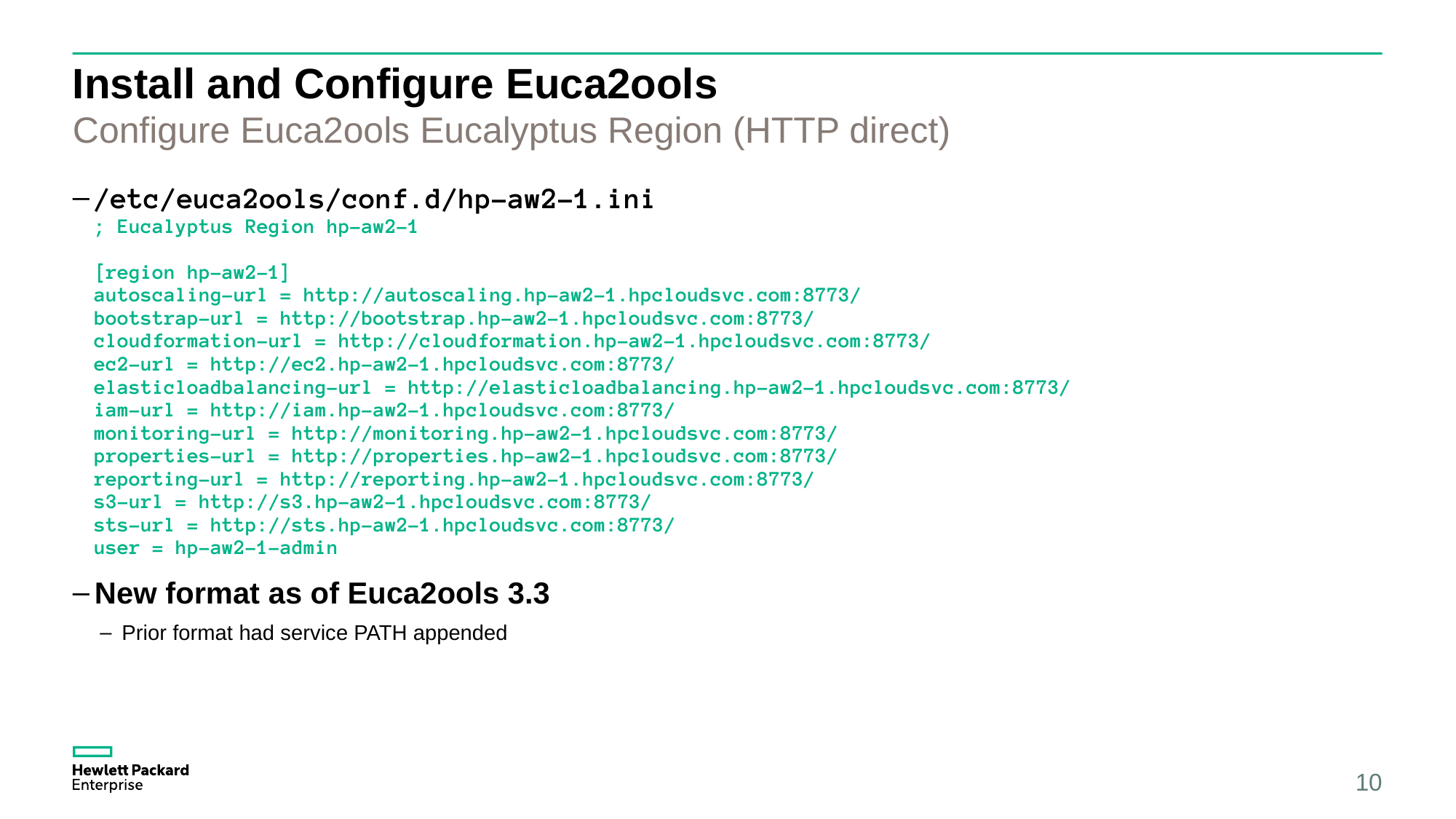

# Install and Configure Euca2ools
Configure Euca2ools Eucalyptus Region (HTTP direct)
/etc/euca2ools/conf.d/hp-aw2-1.ini
; Eucalyptus Region hp-aw2-1
[region hp-aw2-1]
autoscaling-url = http://autoscaling.hp-aw2-1.hpcloudsvc.com:8773/
bootstrap-url = http://bootstrap.hp-aw2-1.hpcloudsvc.com:8773/
cloudformation-url = http://cloudformation.hp-aw2-1.hpcloudsvc.com:8773/
ec2-url = http://ec2.hp-aw2-1.hpcloudsvc.com:8773/
elasticloadbalancing-url = http://elasticloadbalancing.hp-aw2-1.hpcloudsvc.com:8773/
iam-url = http://iam.hp-aw2-1.hpcloudsvc.com:8773/
monitoring-url = http://monitoring.hp-aw2-1.hpcloudsvc.com:8773/
properties-url = http://properties.hp-aw2-1.hpcloudsvc.com:8773/
reporting-url = http://reporting.hp-aw2-1.hpcloudsvc.com:8773/
s3-url = http://s3.hp-aw2-1.hpcloudsvc.com:8773/
sts-url = http://sts.hp-aw2-1.hpcloudsvc.com:8773/
user = hp-aw2-1-admin
New format as of Euca2ools 3.3
Prior format had service PATH appended

10